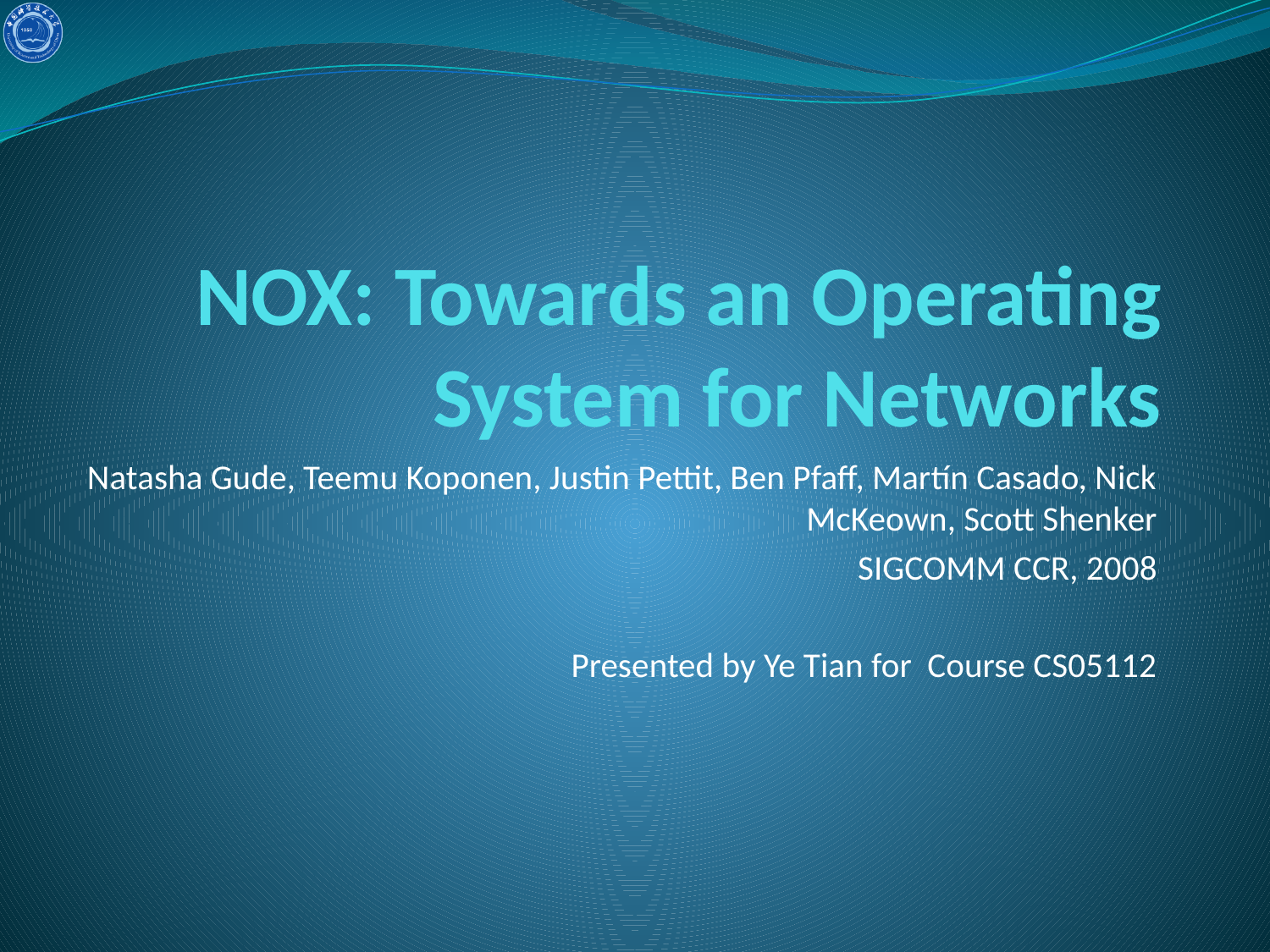

# NOX: Towards an Operating System for Networks
Natasha Gude, Teemu Koponen, Justin Pettit, Ben Pfaff, Martín Casado, Nick McKeown, Scott Shenker
SIGCOMM CCR, 2008

Presented by Ye Tian for  Course CS05112